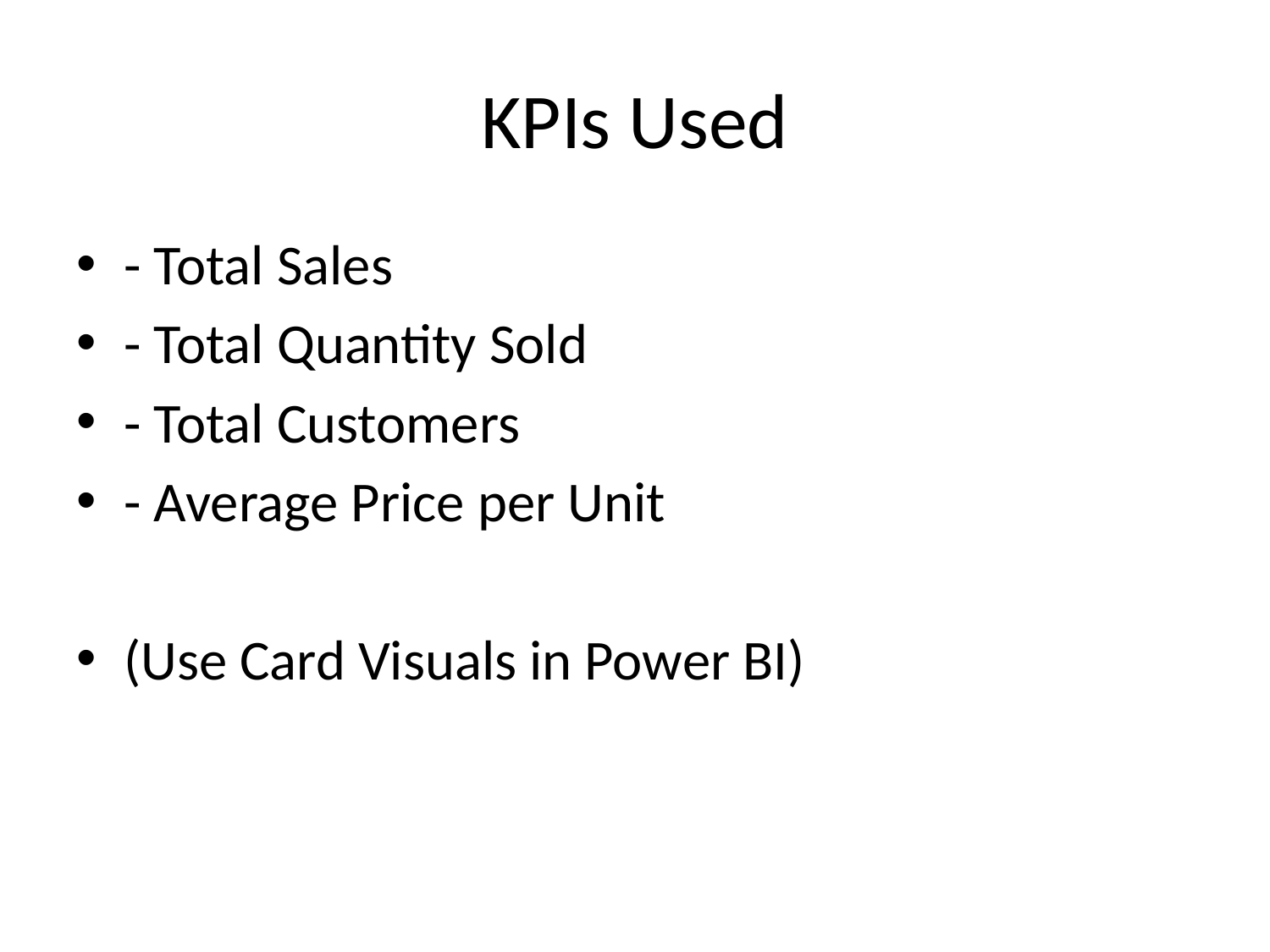

# KPIs Used
- Total Sales
- Total Quantity Sold
- Total Customers
- Average Price per Unit

(Use Card Visuals in Power BI)